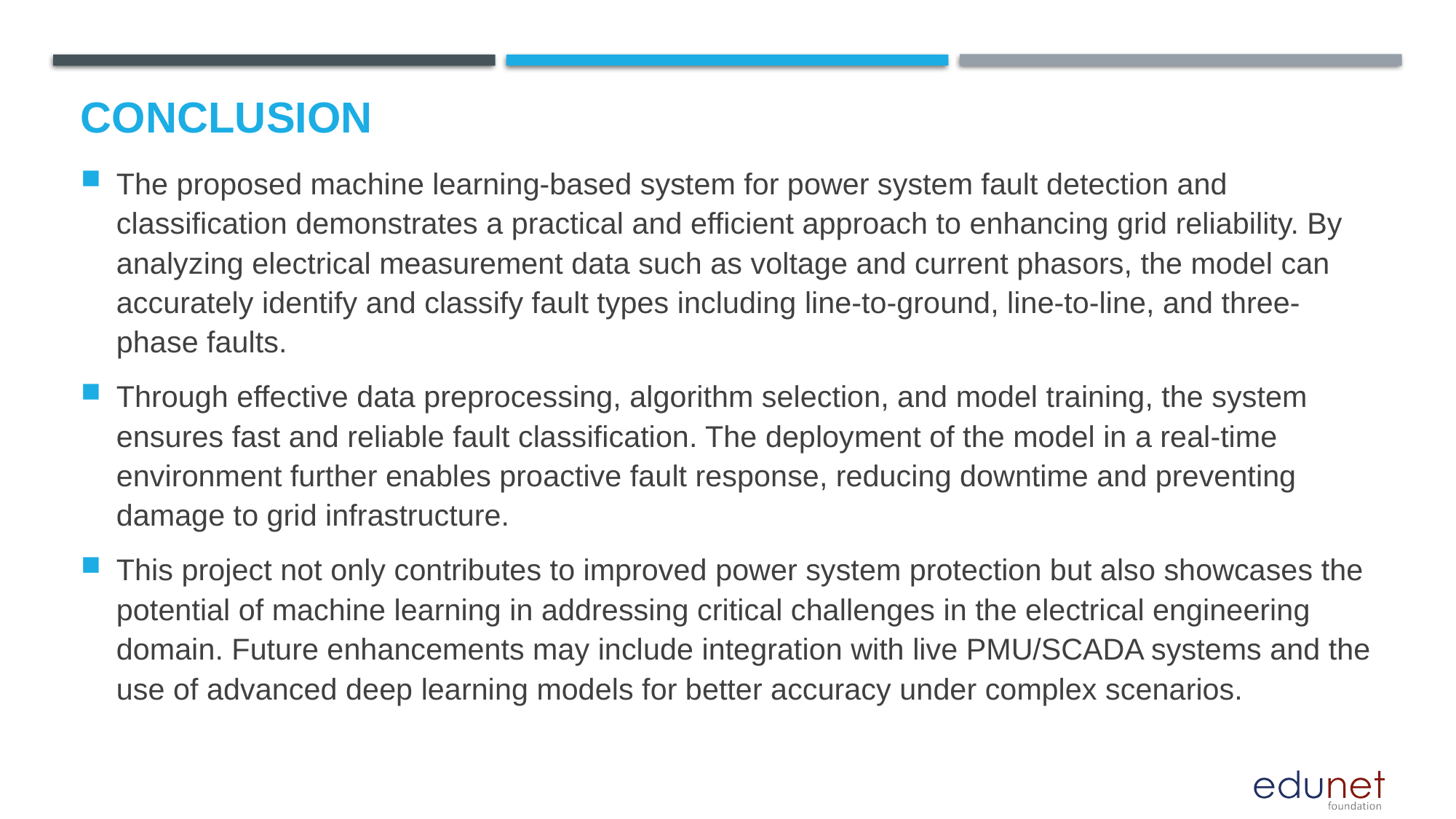

# Conclusion
The proposed machine learning-based system for power system fault detection and classification demonstrates a practical and efficient approach to enhancing grid reliability. By analyzing electrical measurement data such as voltage and current phasors, the model can accurately identify and classify fault types including line-to-ground, line-to-line, and three-phase faults.
Through effective data preprocessing, algorithm selection, and model training, the system ensures fast and reliable fault classification. The deployment of the model in a real-time environment further enables proactive fault response, reducing downtime and preventing damage to grid infrastructure.
This project not only contributes to improved power system protection but also showcases the potential of machine learning in addressing critical challenges in the electrical engineering domain. Future enhancements may include integration with live PMU/SCADA systems and the use of advanced deep learning models for better accuracy under complex scenarios.